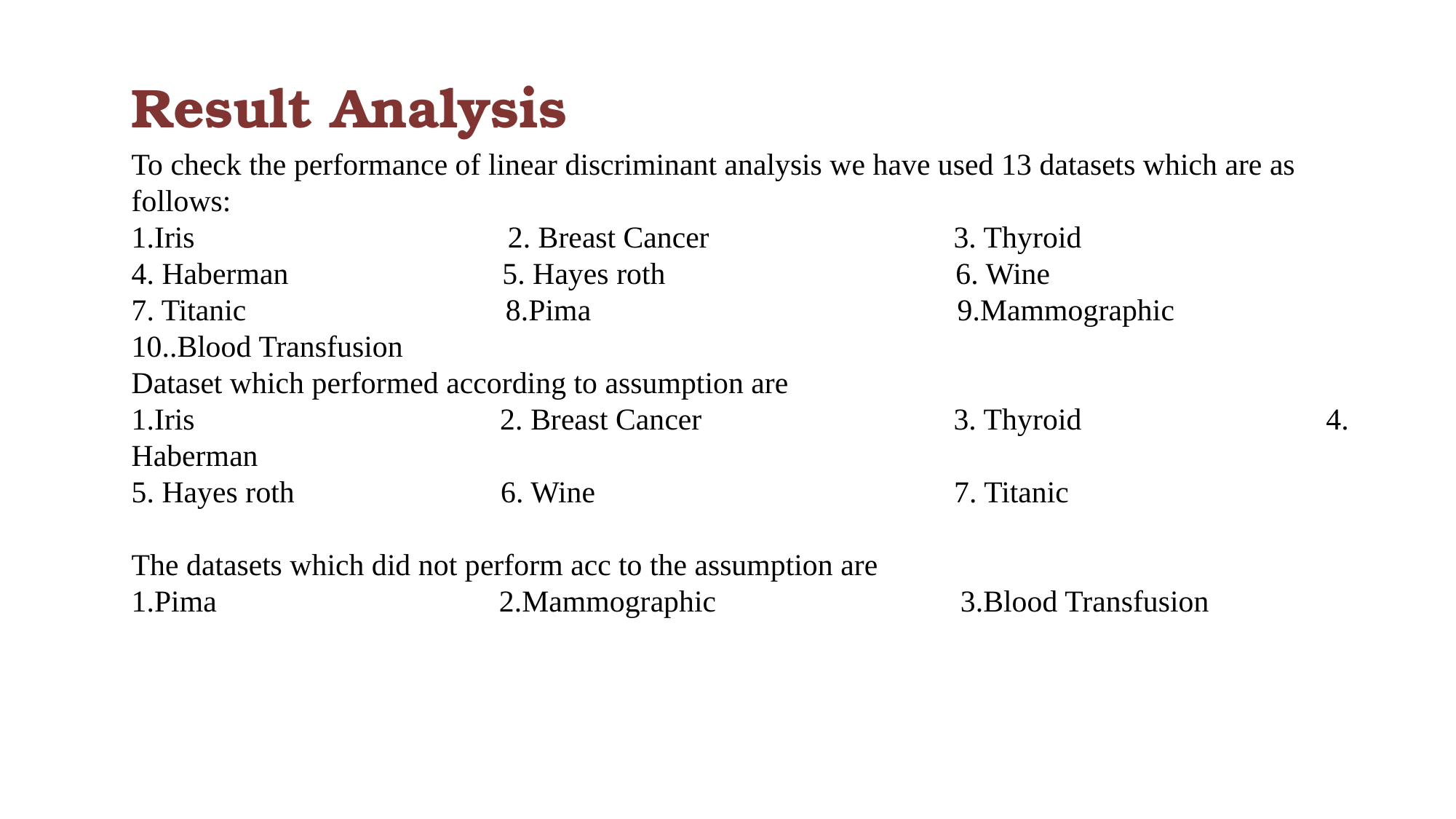

Result Analysis
To check the performance of linear discriminant analysis we have used 13 datasets which are as follows:1.Iris                                         2. Breast Cancer                                3. Thyroid4. Haberman                            5. Hayes roth                                      6. Wine7. Titanic                                  8.Pima                                                9.Mammographic                   10..Blood TransfusionDataset which performed according to assumption are1.Iris                                        2. Breast Cancer                                 3. Thyroid                                4. Haberman5. Hayes roth                           6. Wine                                               7. Titanic The datasets which did not perform acc to the assumption are1.Pima                                     2.Mammographic                                3.Blood Transfusion